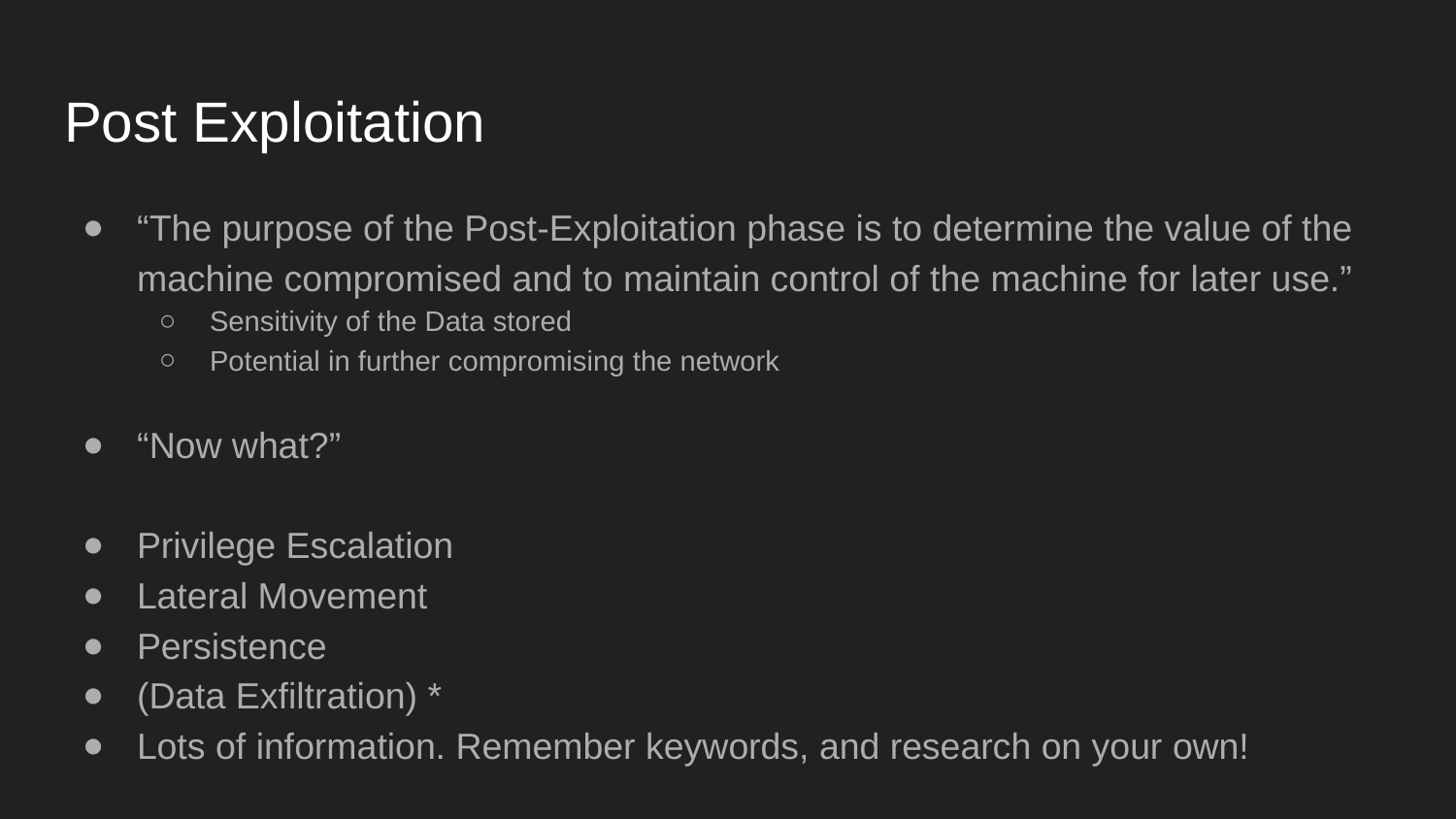

# Post Exploitation
“The purpose of the Post-Exploitation phase is to determine the value of the machine compromised and to maintain control of the machine for later use.”
Sensitivity of the Data stored
Potential in further compromising the network
“Now what?”
Privilege Escalation
Lateral Movement
Persistence
(Data Exfiltration) *
Lots of information. Remember keywords, and research on your own!